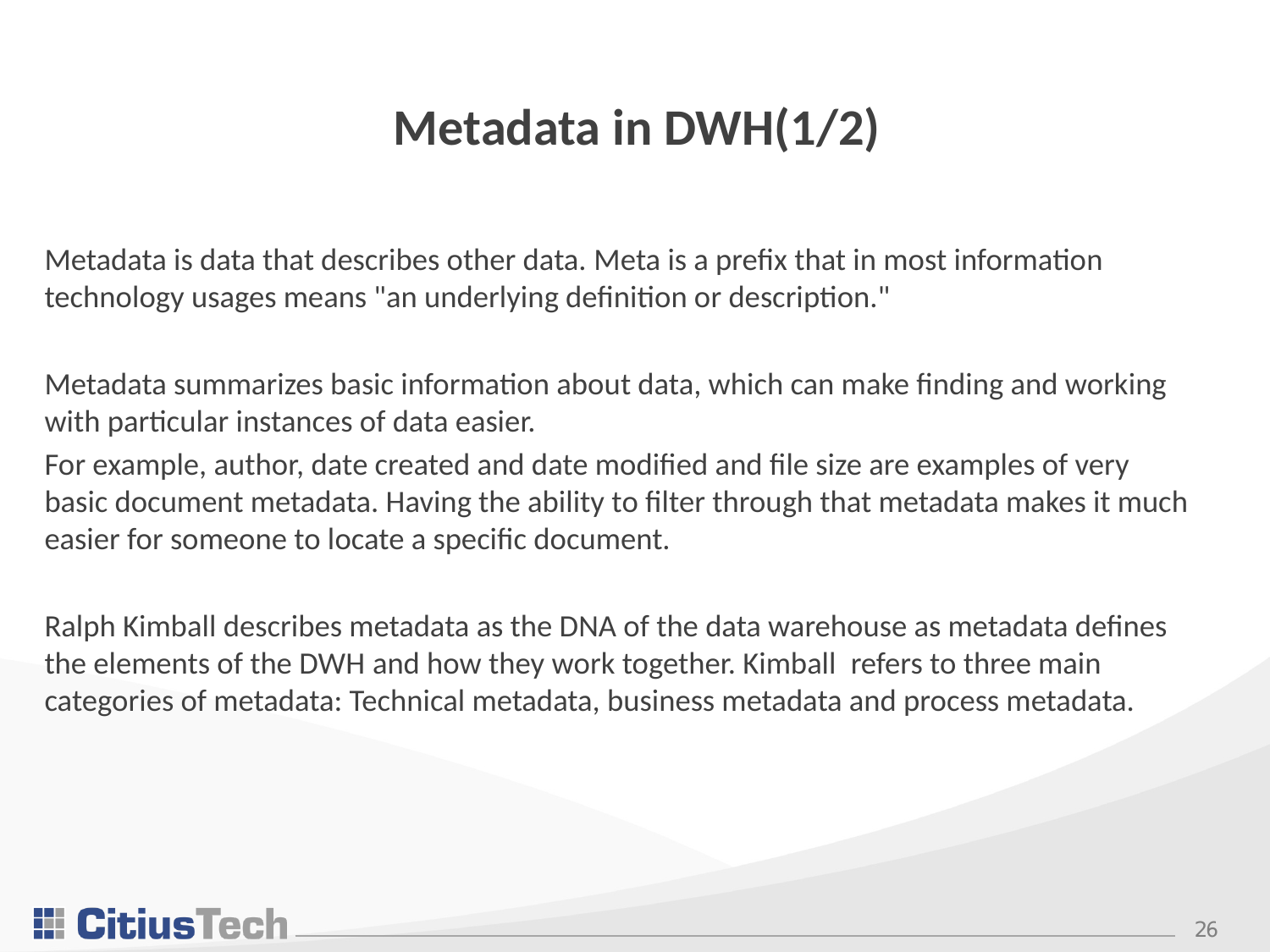

# Metadata in DWH(1/2)
Metadata is data that describes other data. Meta is a prefix that in most information technology usages means "an underlying definition or description."

Metadata summarizes basic information about data, which can make finding and working with particular instances of data easier.
For example, author, date created and date modified and file size are examples of very basic document metadata. Having the ability to filter through that metadata makes it much easier for someone to locate a specific document.

Ralph Kimball describes metadata as the DNA of the data warehouse as metadata defines the elements of the DWH and how they work together. Kimball  refers to three main categories of metadata: Technical metadata, business metadata and process metadata.